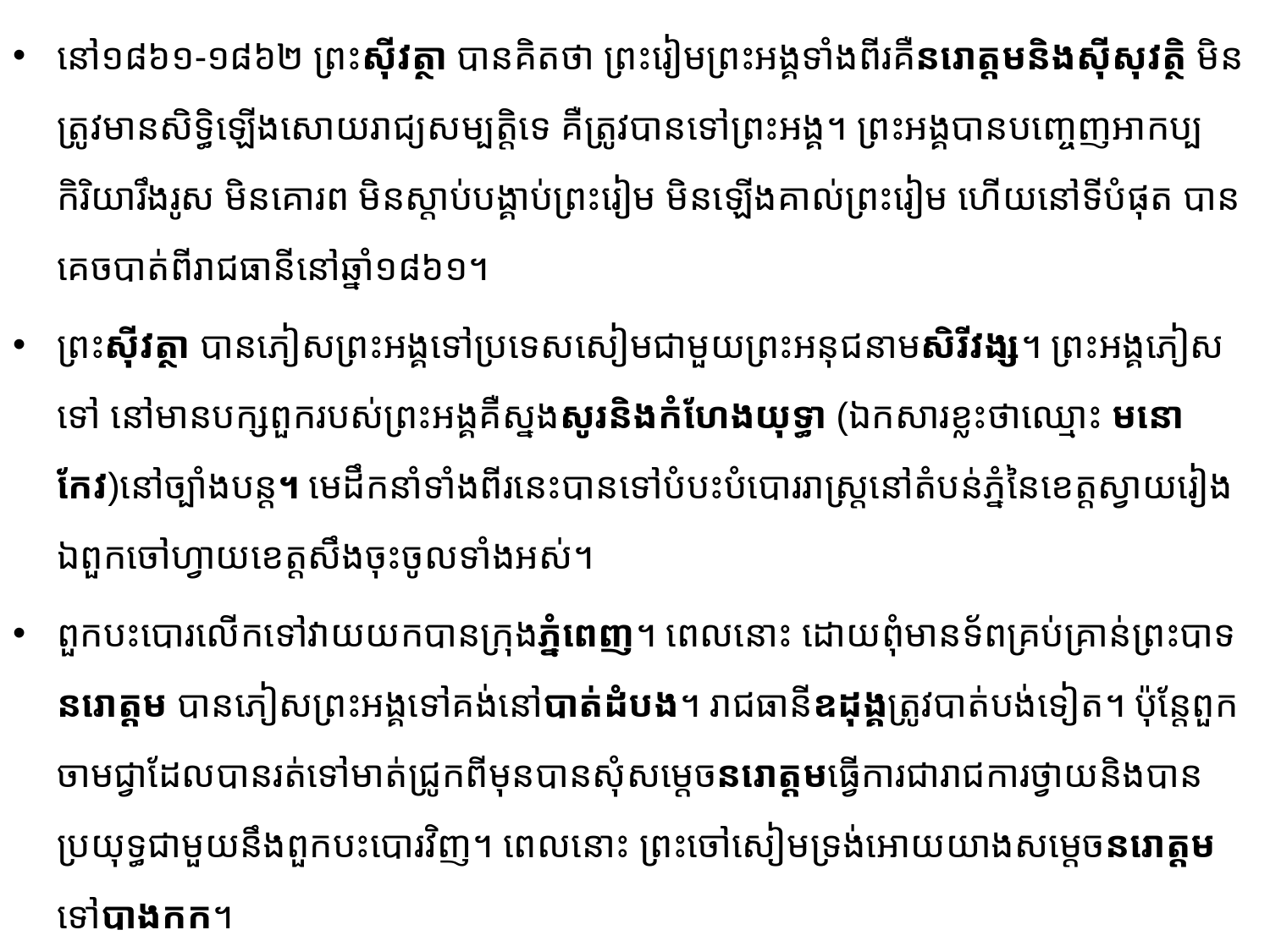

នៅ១៨៦១-១៨៦២ ព្រះស៊ីវត្ថា បានគិតថា ព្រះរៀមព្រះអង្គទាំងពីរគឺនរោត្តមនិងស៊ីសុវត្ថិ មិន​ត្រូវ​មាន​សិទ្ធិឡើងសោយរាជ្យសម្បត្តិទេ គឺត្រូវបានទៅព្រះអង្គ។ ព្រះអង្គបានបញ្ចេញអាកប្បកិរិយា​រឹងរូស មិនគោរព មិន​ស្តាប់បង្គាប់ព្រះរៀម មិនឡើងគាល់ព្រះរៀម ហើយនៅទីបំផុត បានគេចបាត់ពីរាជធានីនៅឆ្នាំ១៨៦១។
ព្រះស៊ីវត្ថា បានភៀសព្រះអង្គទៅប្រទេសសៀមជាមួយព្រះអនុជនាមសិរីវង្ស។ ព្រះអង្គ​ភៀស​ទៅ​ នៅមានបក្សពួករបស់ព្រះអង្គគឺស្នងសូរនិងកំហែងយុទ្ធា (ឯកសារខ្លះថាឈ្មោះ មនោកែវ)នៅច្បាំងបន្ត។ មេដឹក​នាំ​ទាំង​ពីរនេះបានទៅបំបះបំបោររាស្ត្រនៅតំបន់ភ្នំនៃខេត្តស្វាយរៀង ឯពួកចៅហ្វាយខេត្តសឹងចុះចូលទាំងអស់។
ពួកបះបោរលើកទៅវាយយកបានក្រុងភ្នំពេញ។ ពេលនោះ ដោយពុំមានទ័ពគ្រប់គ្រាន់ព្រះបាទនរោត្តម បានភៀសព្រះអង្គទៅគង់នៅបាត់ដំបង។ រាជធានីឧដុង្គត្រូវបាត់បង់ទៀត។ ប៉ុន្តែពួកចាមជ្វាដែលបានរត់​ទៅ​មាត់​ជ្រូកពីមុនបានសុំសម្តេចនរោត្តមធ្វើការជារាជការថ្វាយនិងបានប្រយុទ្ធជាមួយនឹងពួកបះបោរវិញ។ ពេលនោះ ព្រះចៅ​សៀមទ្រង់អោយយាងសម្តេចនរោត្តមទៅបាងកក។